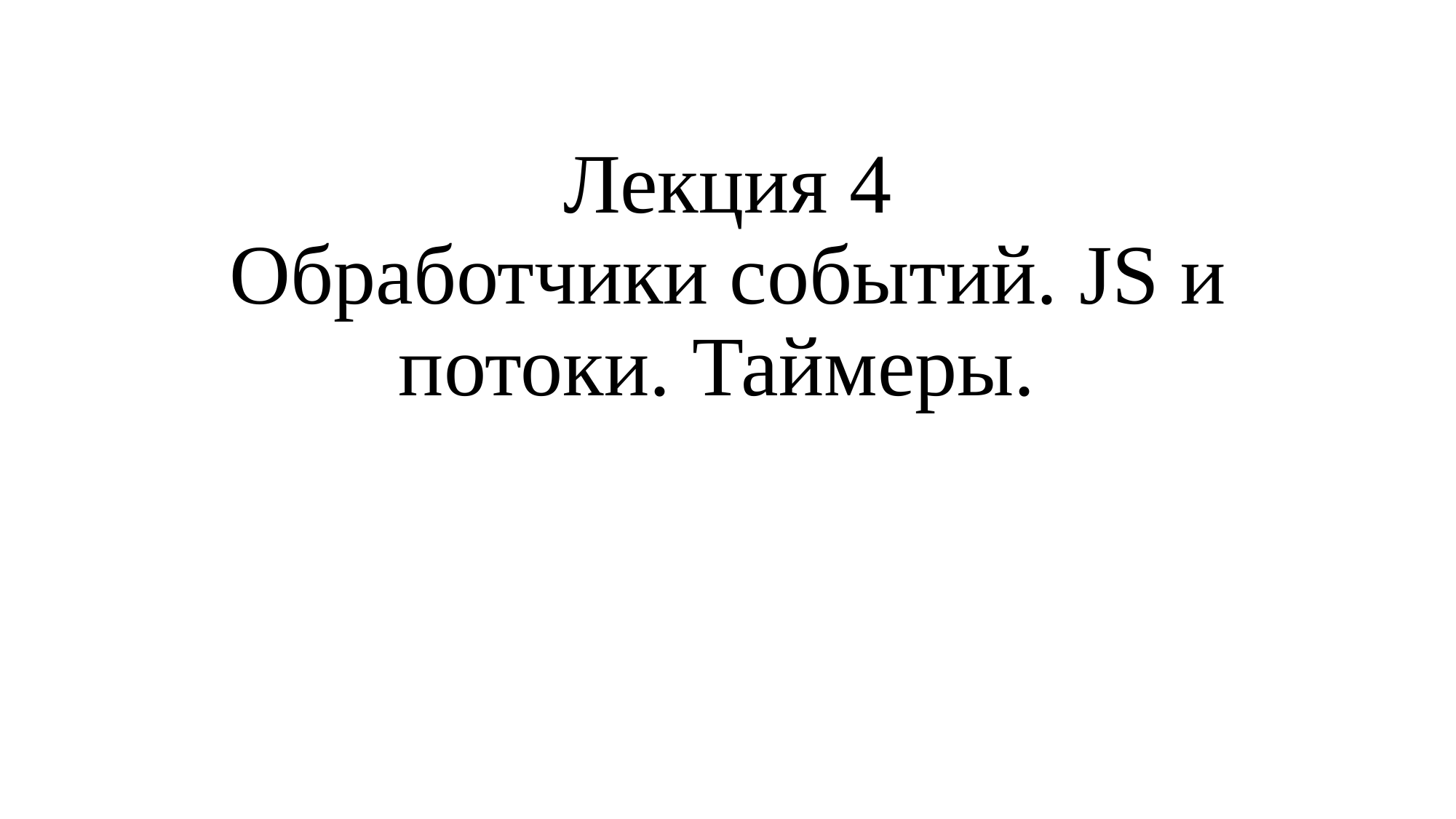

# Лекция 4 Обработчики событий. JS и потоки. Таймеры.